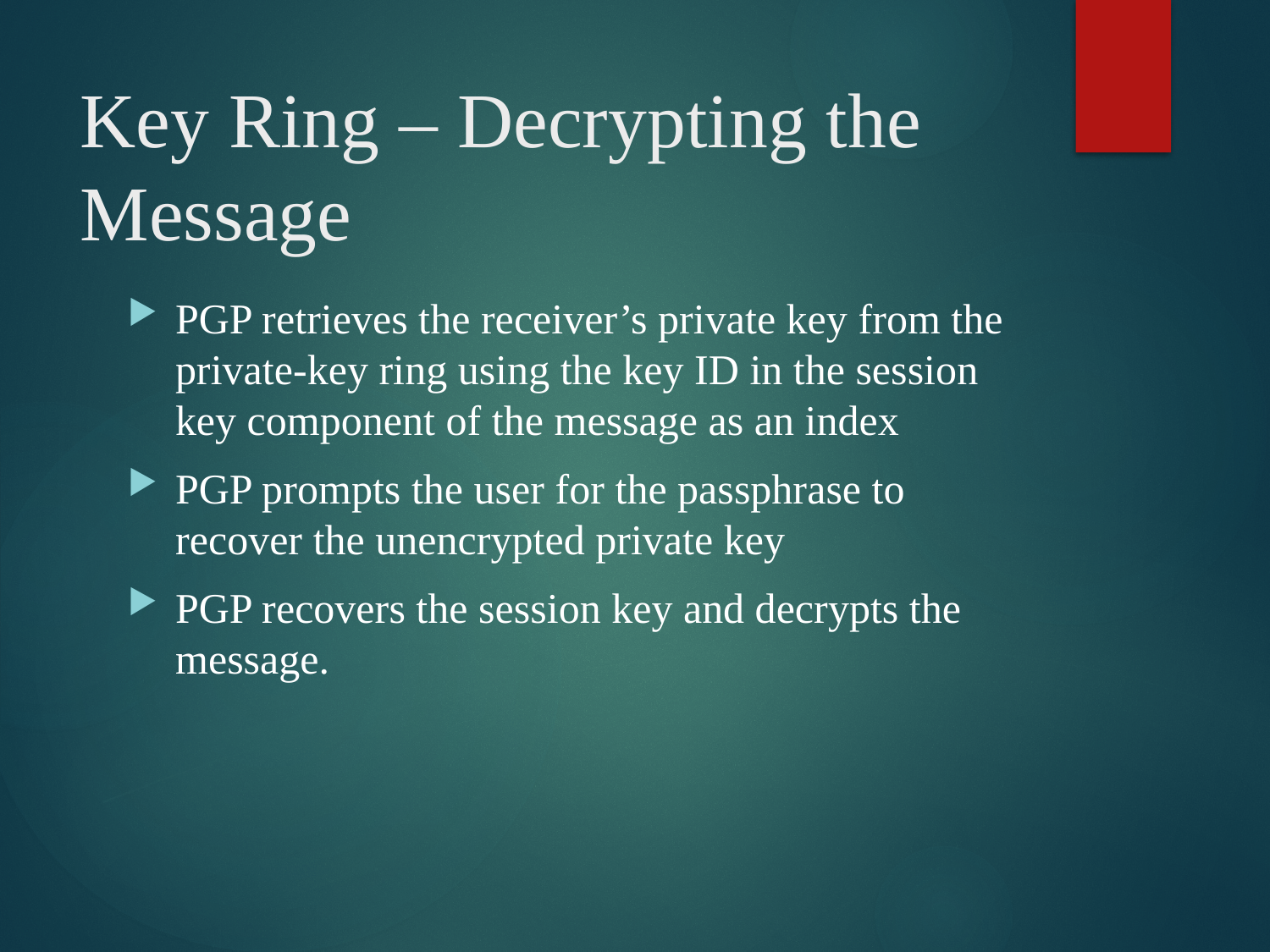

# Key Ring – Decrypting the Message
PGP retrieves the receiver’s private key from the private-key ring using the key ID in the session key component of the message as an index
PGP prompts the user for the passphrase to recover the unencrypted private key
PGP recovers the session key and decrypts the message.